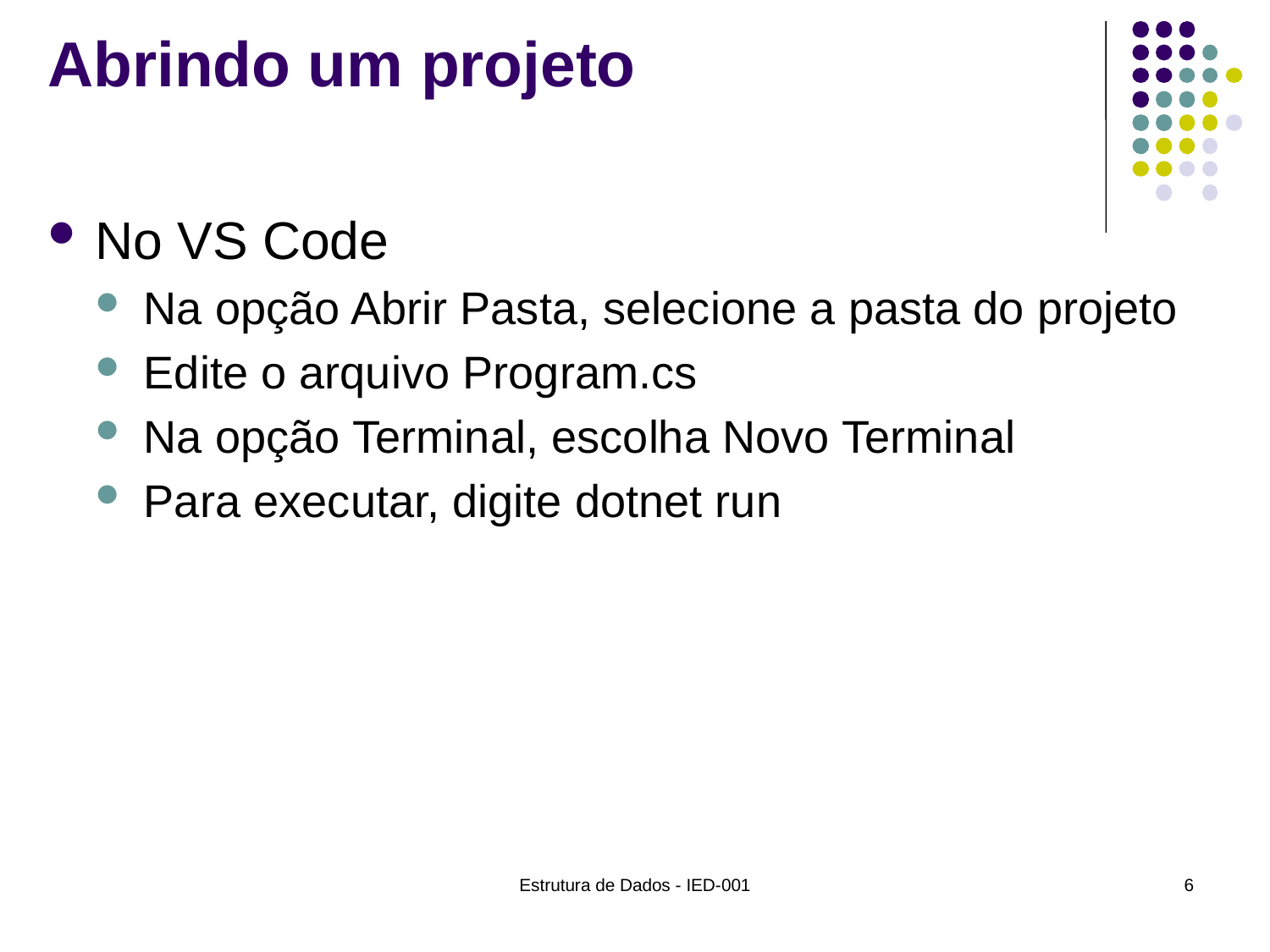

# Abrindo um projeto

No VS Code
Na opção Abrir Pasta, selecione a pasta do projeto
Edite o arquivo Program.cs
Na opção Terminal, escolha Novo Terminal
Para executar, digite dotnet run

Estrutura de Dados - IED-001
6